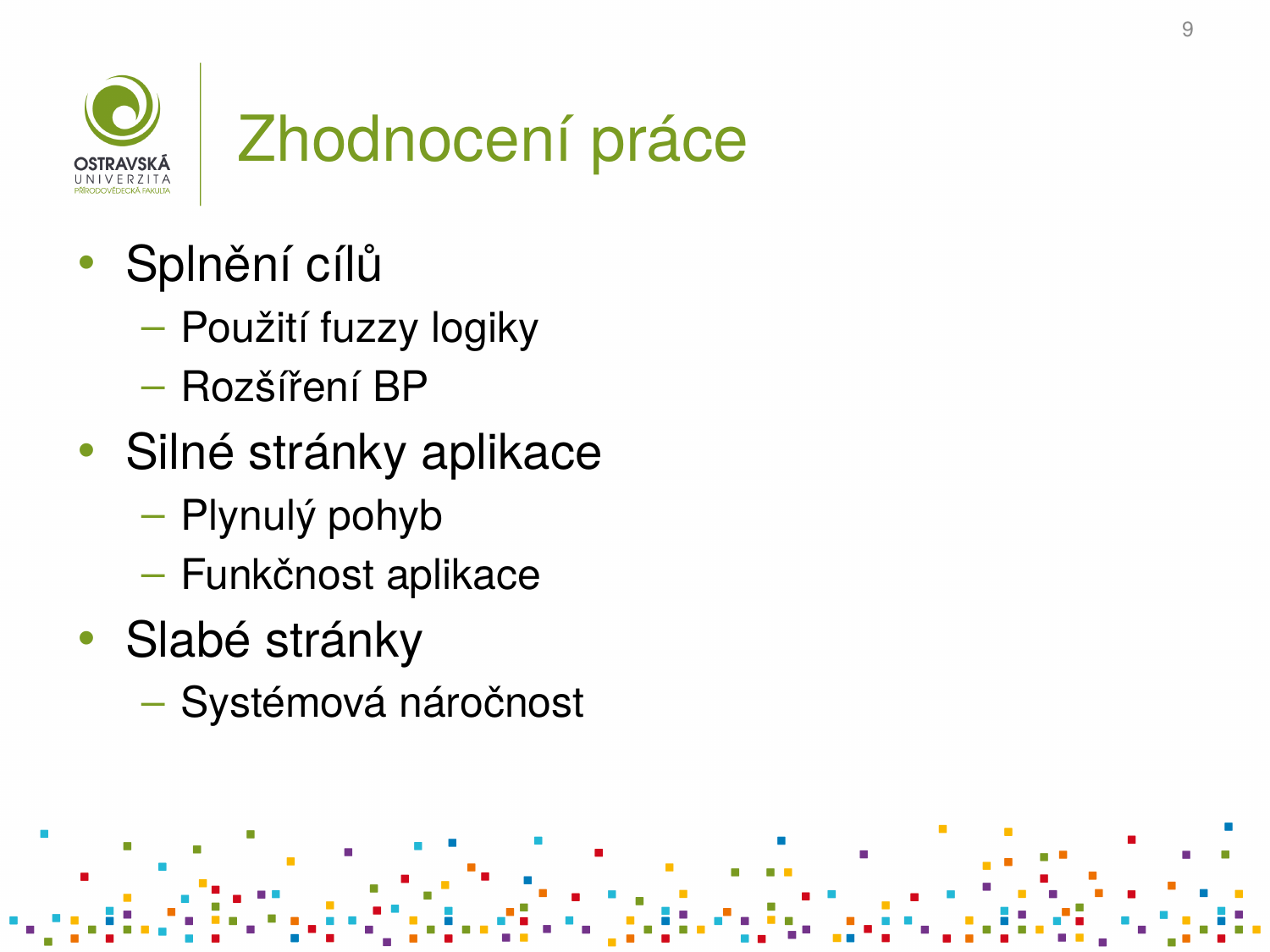

9
# Zhodnocení práce
Splnění cílů
Použití fuzzy logiky
Rozšíření BP
Silné stránky aplikace
Plynulý pohyb
Funkčnost aplikace
Slabé stránky
Systémová náročnost